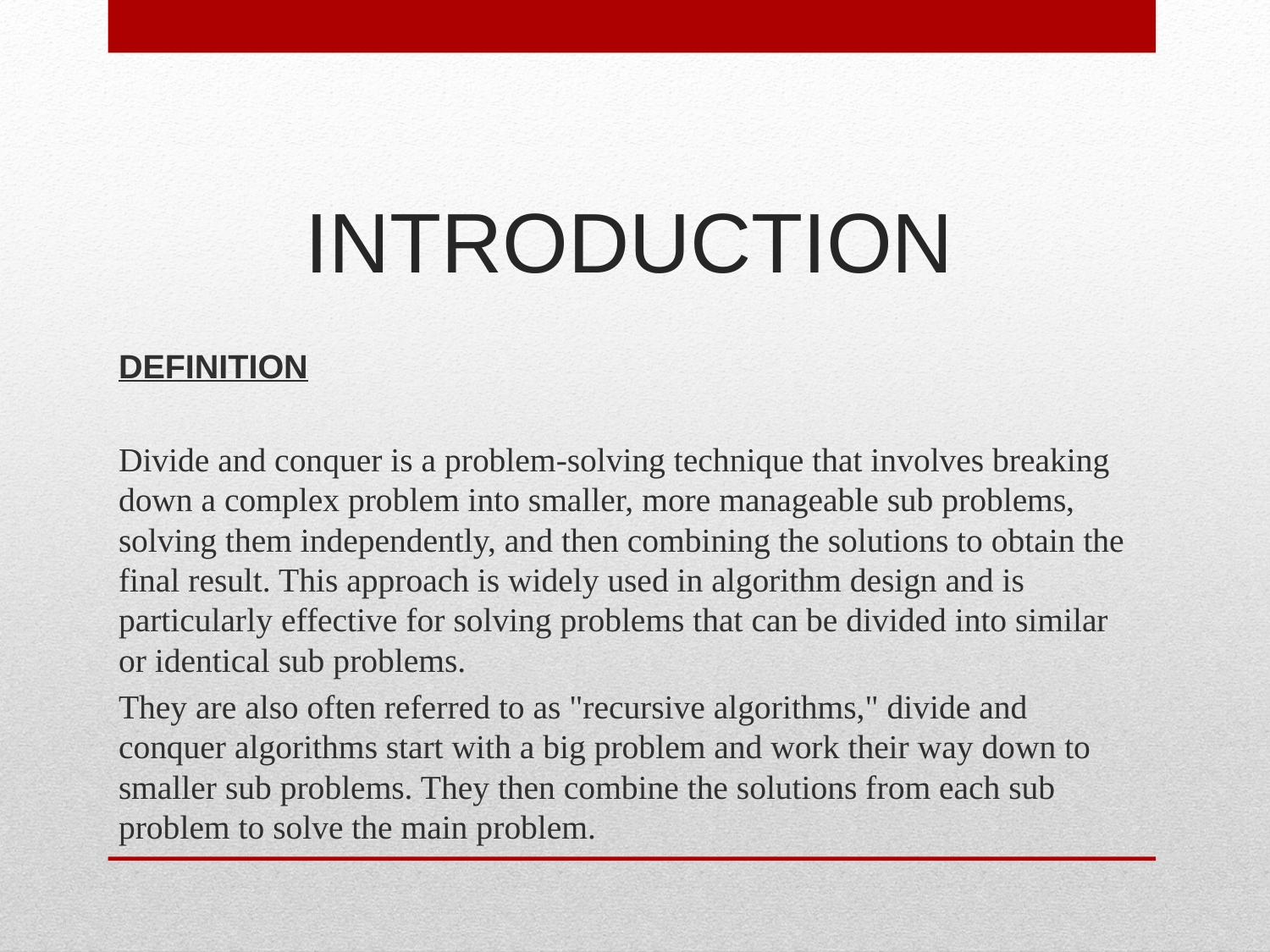

# INTRODUCTION
DEFINITION

Divide and conquer is a problem-solving technique that involves breaking down a complex problem into smaller, more manageable sub problems, solving them independently, and then combining the solutions to obtain the final result. This approach is widely used in algorithm design and is particularly effective for solving problems that can be divided into similar or identical sub problems.
They are also often referred to as "recursive algorithms," divide and conquer algorithms start with a big problem and work their way down to smaller sub problems. They then combine the solutions from each sub problem to solve the main problem.